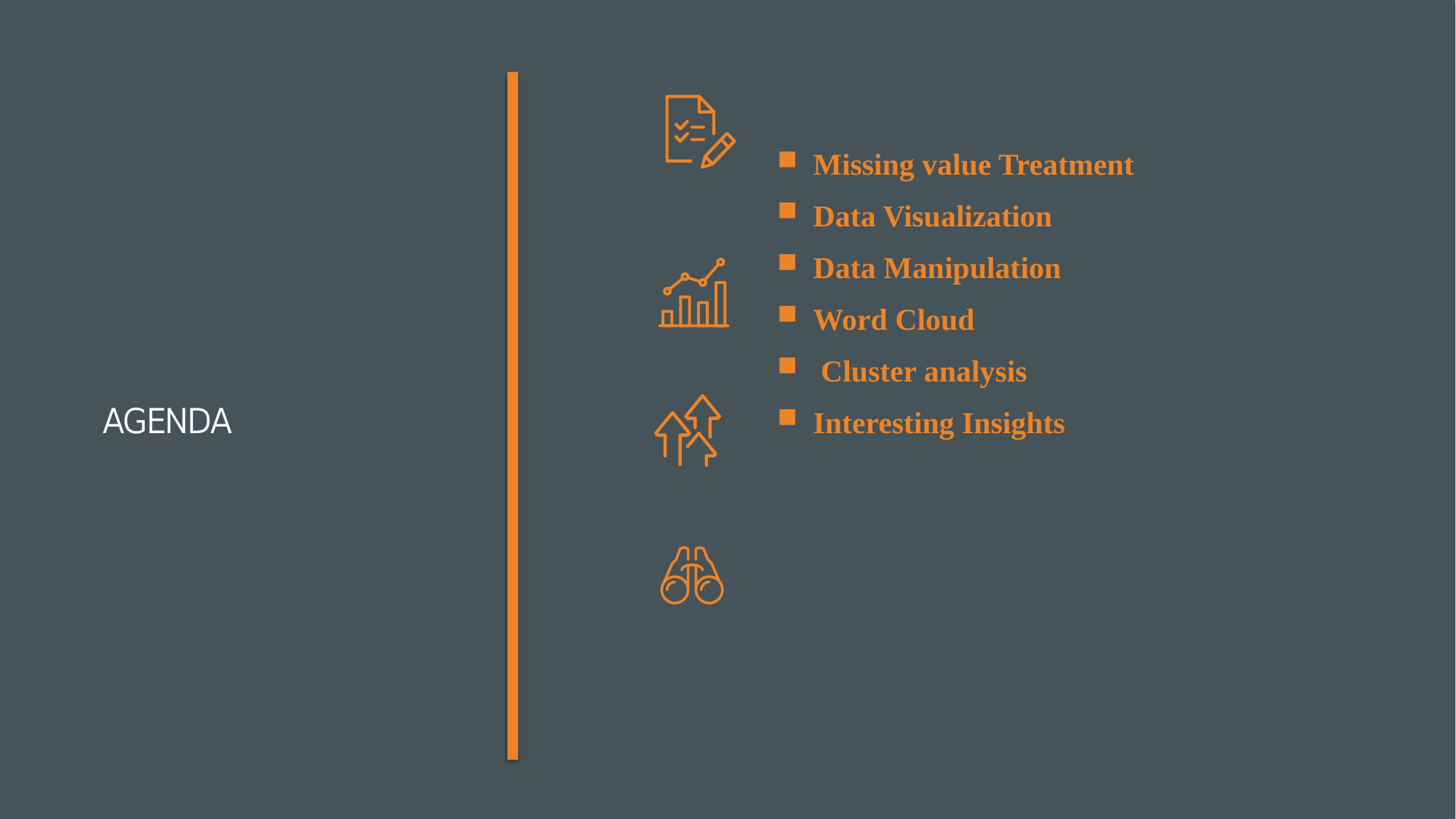

Missing value Treatment
Data Visualization
Data Manipulation
Word Cloud
 Cluster analysis
Interesting Insights

# Agenda